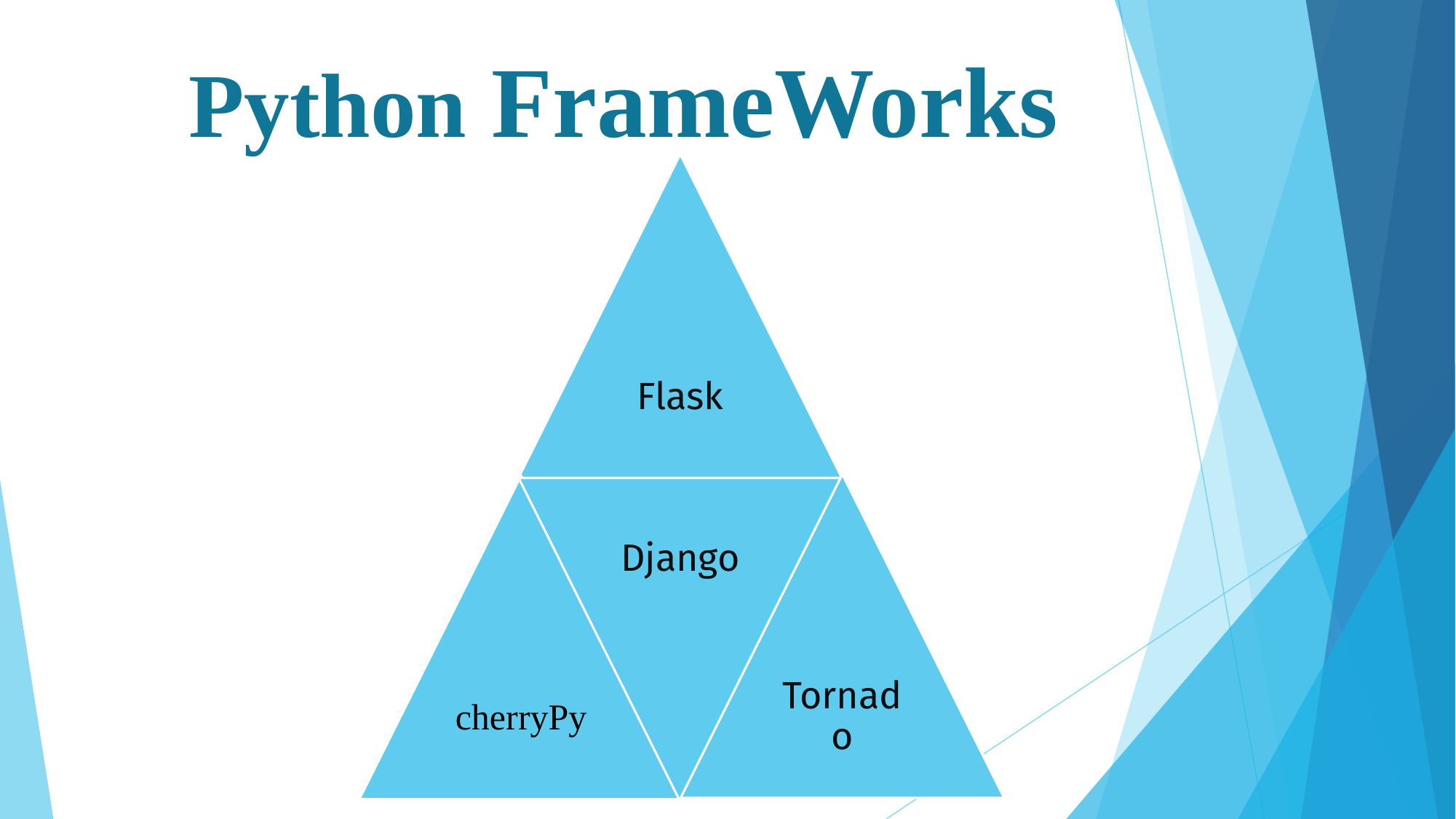

# Python FrameWorks
Flask
Tornado
cherryPy
Django